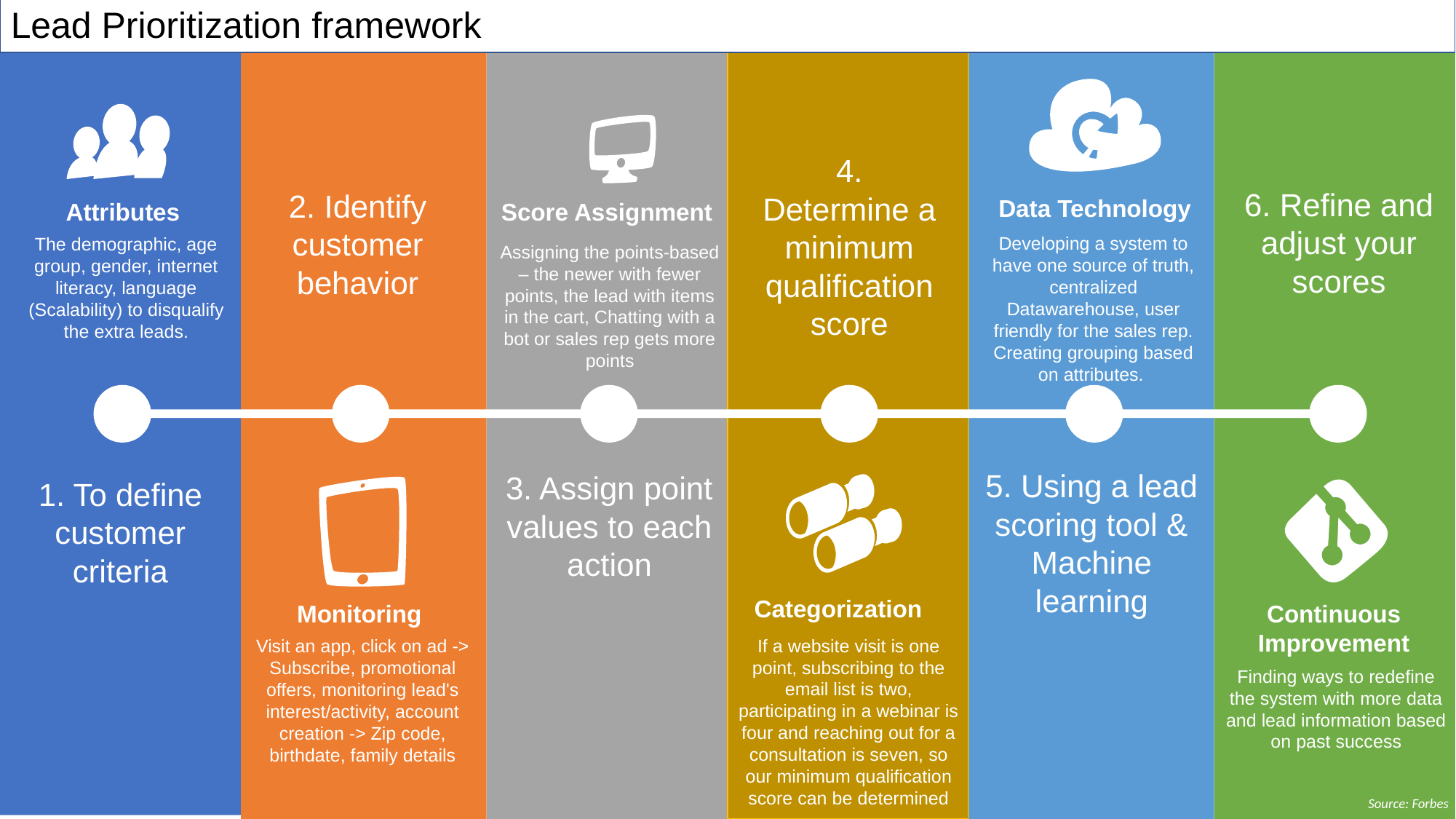

Lead Prioritization framework

4.
Determine a minimum qualification score
6. Refine and adjust your scores
2. Identify customer behavior
Data Technology
Score Assignment
Attributes
Developing a system to have one source of truth, centralized Datawarehouse, user friendly for the sales rep. Creating grouping based on attributes.
The demographic, age group, gender, internet literacy, language (Scalability) to disqualify the extra leads.
Assigning the points-based – the newer with fewer points, the lead with items in the cart, Chatting with a bot or sales rep gets more points

5. Using a lead scoring tool & Machine learning
3. Assign point values to each action
1. To define customer criteria

Categorization
Monitoring
Continuous Improvement
If a website visit is one point, subscribing to the email list is two, participating in a webinar is four and reaching out for a consultation is seven, so our minimum qualification score can be determined
Visit an app, click on ad -> Subscribe, promotional offers, monitoring lead's interest/activity, account creation -> Zip code, birthdate, family details
Finding ways to redefine the system with more data and lead information based on past success
Source: Forbes